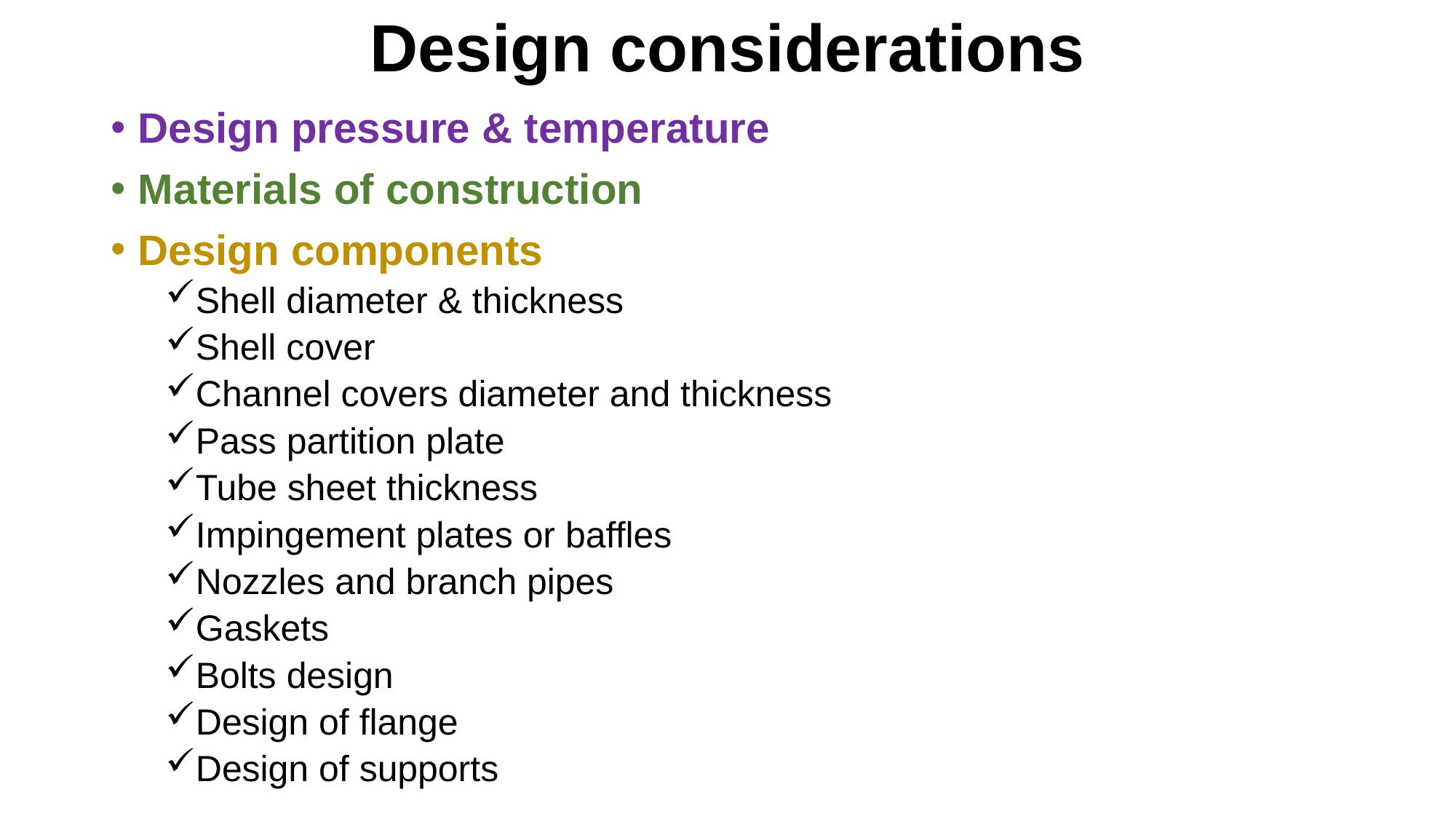

# Design considerations
Design pressure & temperature
Materials of construction
Design components
Shell diameter & thickness
Shell cover
Channel covers diameter and thickness
Pass partition plate
Tube sheet thickness
Impingement plates or baffles
Nozzles and branch pipes
Gaskets
Bolts design
Design of flange
Design of supports